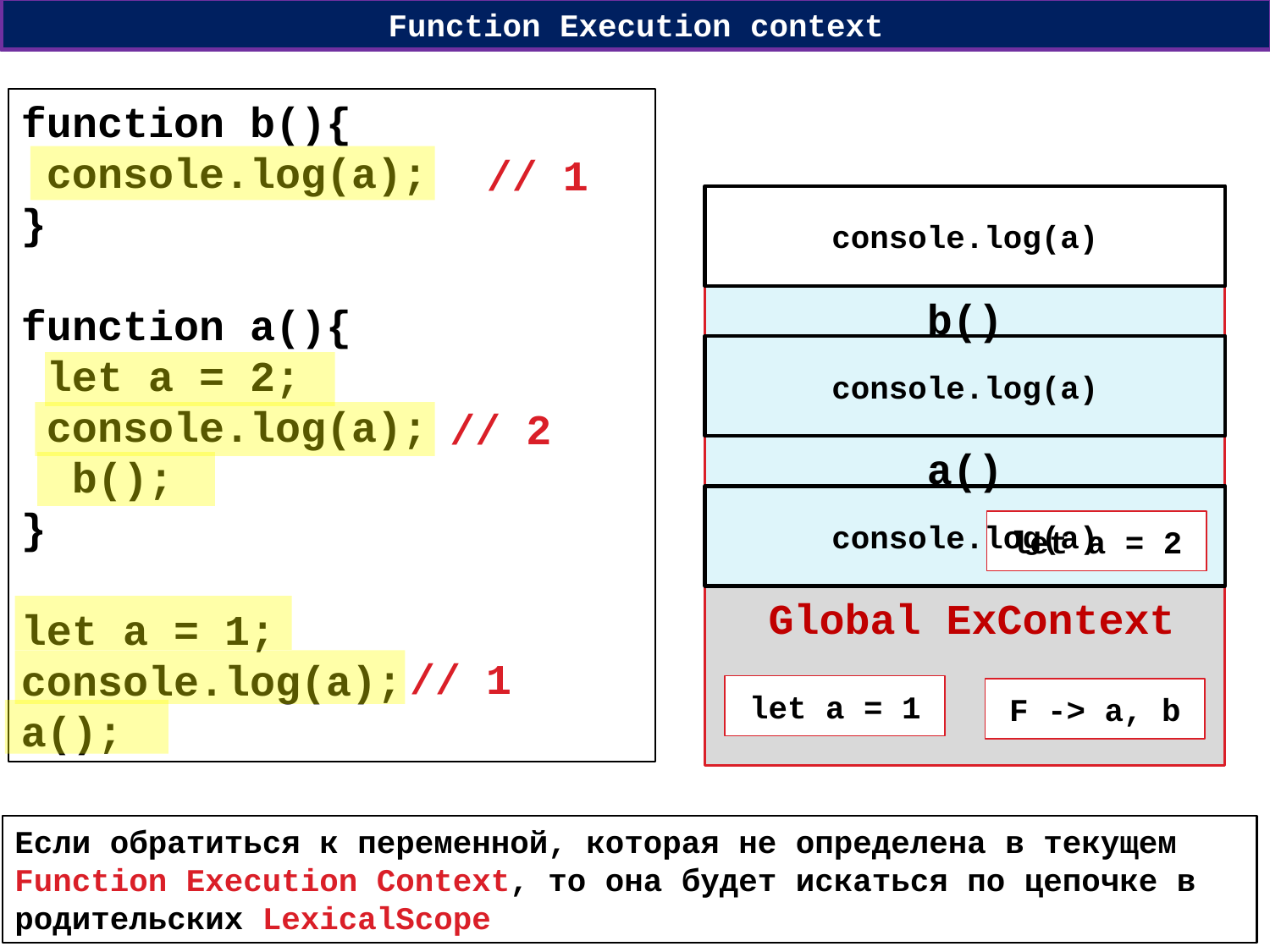

Function Execution context
function b(){
 console.log(a);
}

function a(){
 let a = 2;
 console.log(a);
  b();
}

let a = 1;
console.log(a);
a();
 // 1

console.log(a)
b()
console.log(a)

 // 2

a()

console.log(a)
let a = 2
  Global ExContext

 // 1

let a = 1
F -> a, b

Если обратиться к переменной, которая не определена в текущем Function Execution Context, то она будет искаться по цепочке в родительских LexicalScope